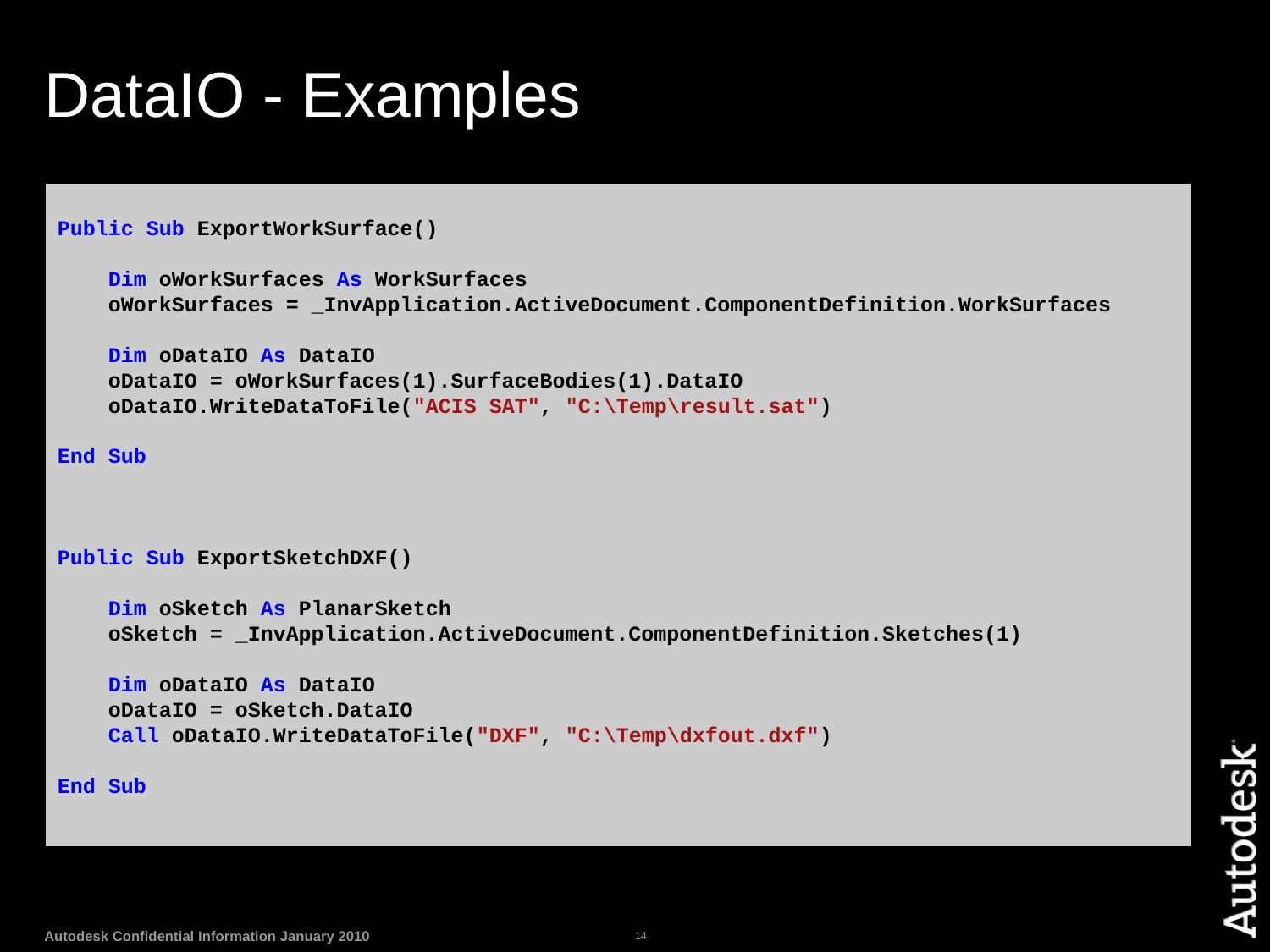

# DataIO - Examples

Public Sub ExportWorkSurface()

    Dim oWorkSurfaces As WorkSurfaces
    oWorkSurfaces = _InvApplication.ActiveDocument.ComponentDefinition.WorkSurfaces

    Dim oDataIO As DataIO
    oDataIO = oWorkSurfaces(1).SurfaceBodies(1).DataIO
    oDataIO.WriteDataToFile("ACIS SAT", "C:\Temp\result.sat")

End Sub

Public Sub ExportSketchDXF()

    Dim oSketch As PlanarSketch
    oSketch = _InvApplication.ActiveDocument.ComponentDefinition.Sketches(1)

    Dim oDataIO As DataIO
    oDataIO = oSketch.DataIO
    Call oDataIO.WriteDataToFile("DXF", "C:\Temp\dxfout.dxf")

End Sub